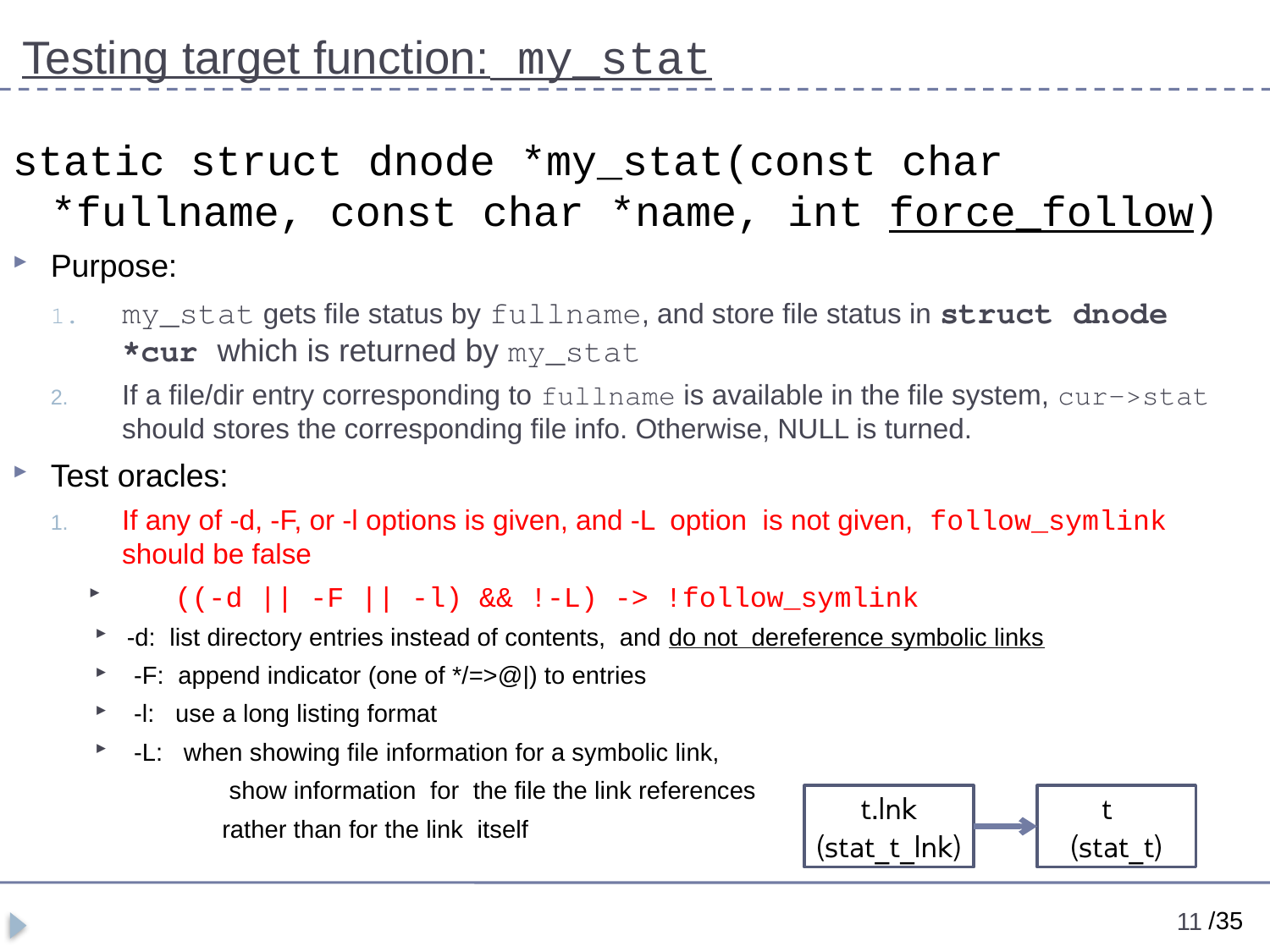

# Testing target function: my_stat
static struct dnode *my_stat(const char *fullname, const char *name, int force_follow)
Purpose:
my_stat gets file status by fullname, and store file status in struct dnode *cur which is returned by my_stat
If a file/dir entry corresponding to fullname is available in the file system, cur->stat should stores the corresponding file info. Otherwise, NULL is turned.
Test oracles:
If any of -d, -F, or -l options is given, and -L  option  is not given,  follow_symlink should be false
 ((-d || -F || -l) && !-L) -> !follow_symlink
-d:  list directory entries instead of contents,  and do not  dereference symbolic links
 -F:  append indicator (one of */=>@|) to entries
 -l:   use a long listing format
 -L:   when showing file information for a symbolic link,
	 show information  for  the file the link references
	rather than for the link  itself

t.lnk
(stat_t_lnk)
t
(stat_t)
11